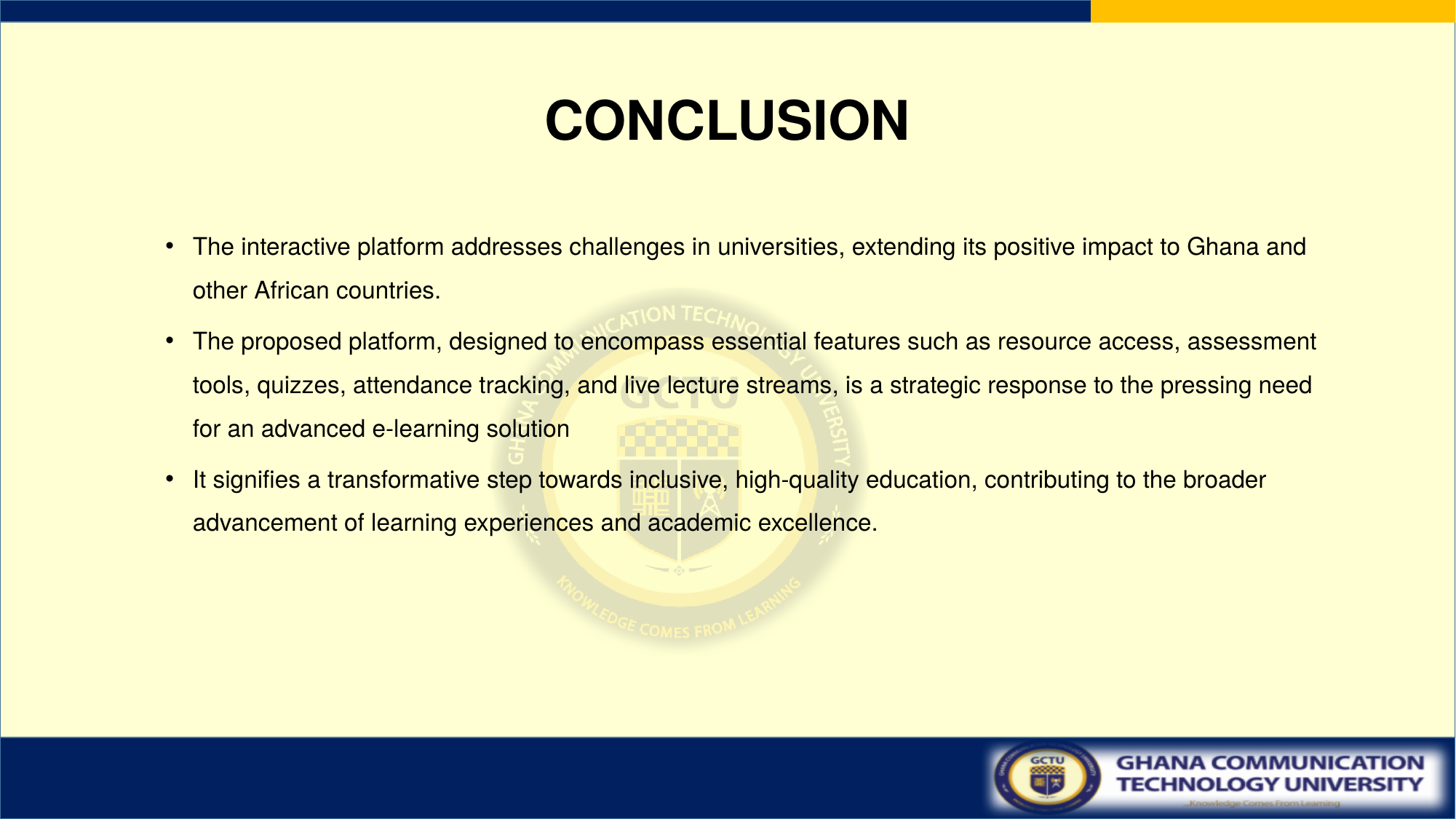

# CONCLUSION
The interactive platform addresses challenges in universities, extending its positive impact to Ghana and other African countries.
The proposed platform, designed to encompass essential features such as resource access, assessment tools, quizzes, attendance tracking, and live lecture streams, is a strategic response to the pressing need for an advanced e-learning solution
It signifies a transformative step towards inclusive, high-quality education, contributing to the broader advancement of learning experiences and academic excellence.